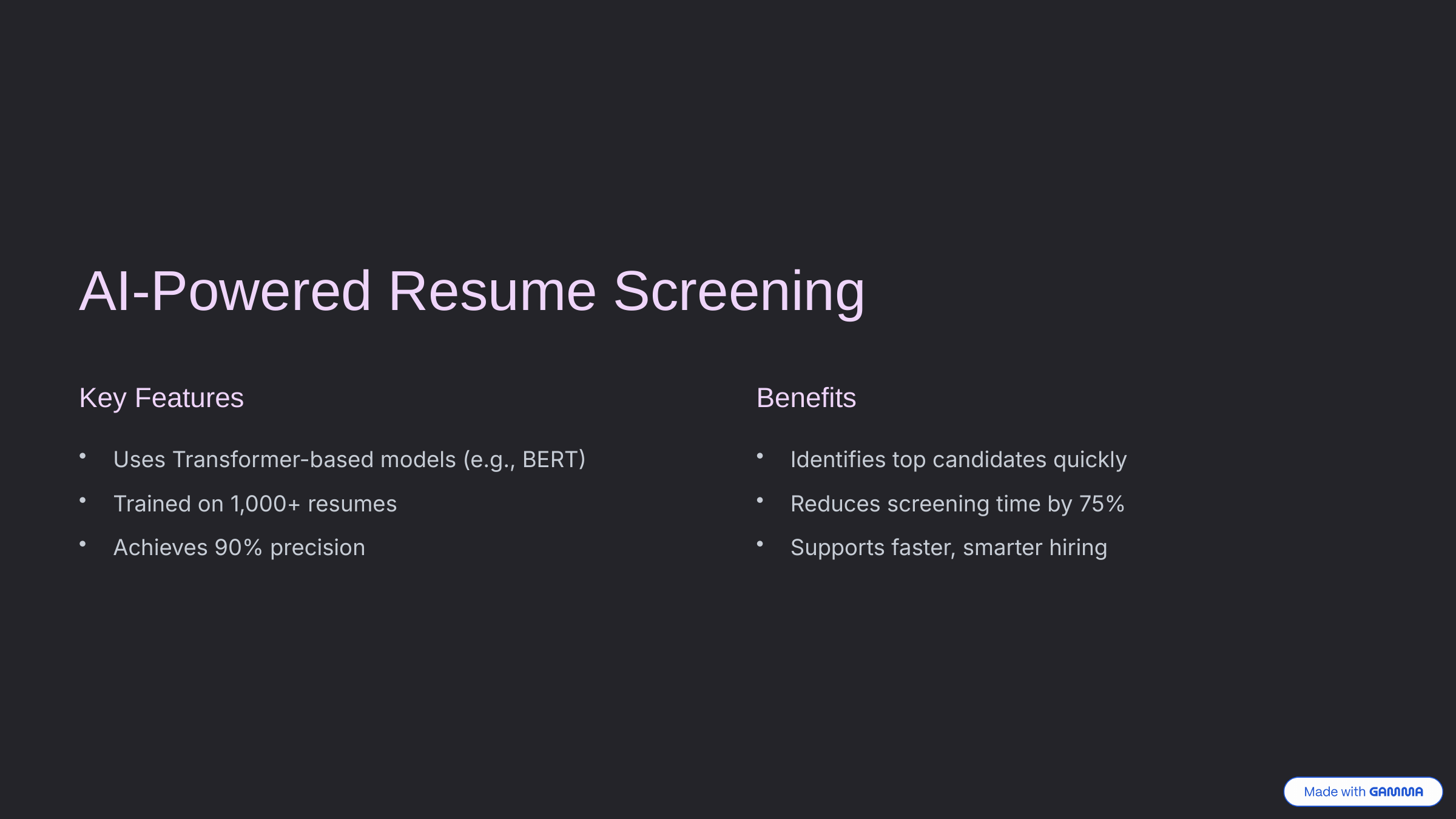

AI-Powered Resume Screening
Key Features
Benefits
Uses Transformer-based models (e.g., BERT)
Identifies top candidates quickly
Trained on 1,000+ resumes
Reduces screening time by 75%
Achieves 90% precision
Supports faster, smarter hiring